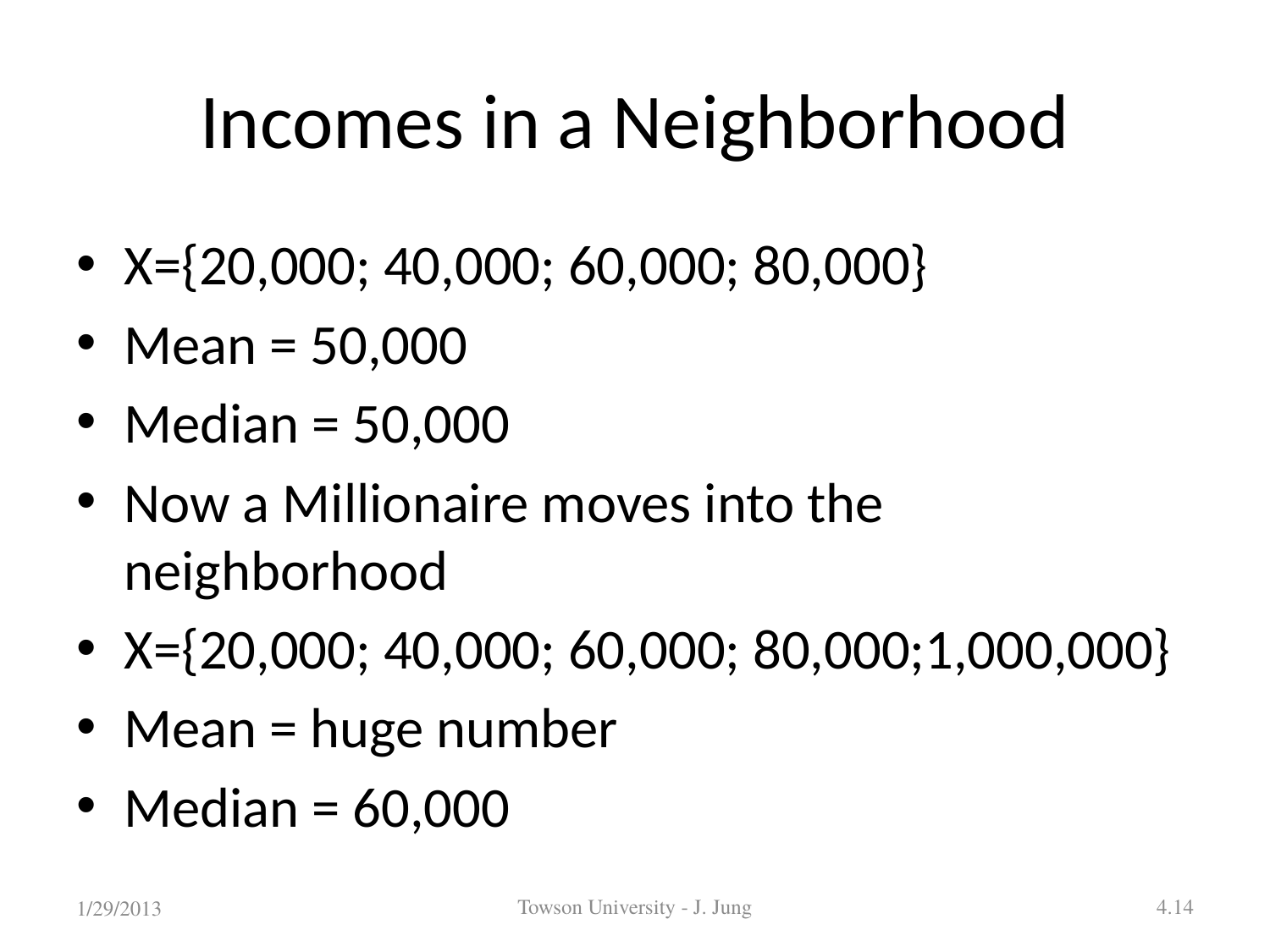

# Incomes in a Neighborhood
X={20,000; 40,000; 60,000; 80,000}
Mean = 50,000
Median = 50,000
Now a Millionaire moves into the neighborhood
X={20,000; 40,000; 60,000; 80,000;1,000,000}
Mean = huge number
Median = 60,000

1/29/2013
Towson University - J. Jung
4.14